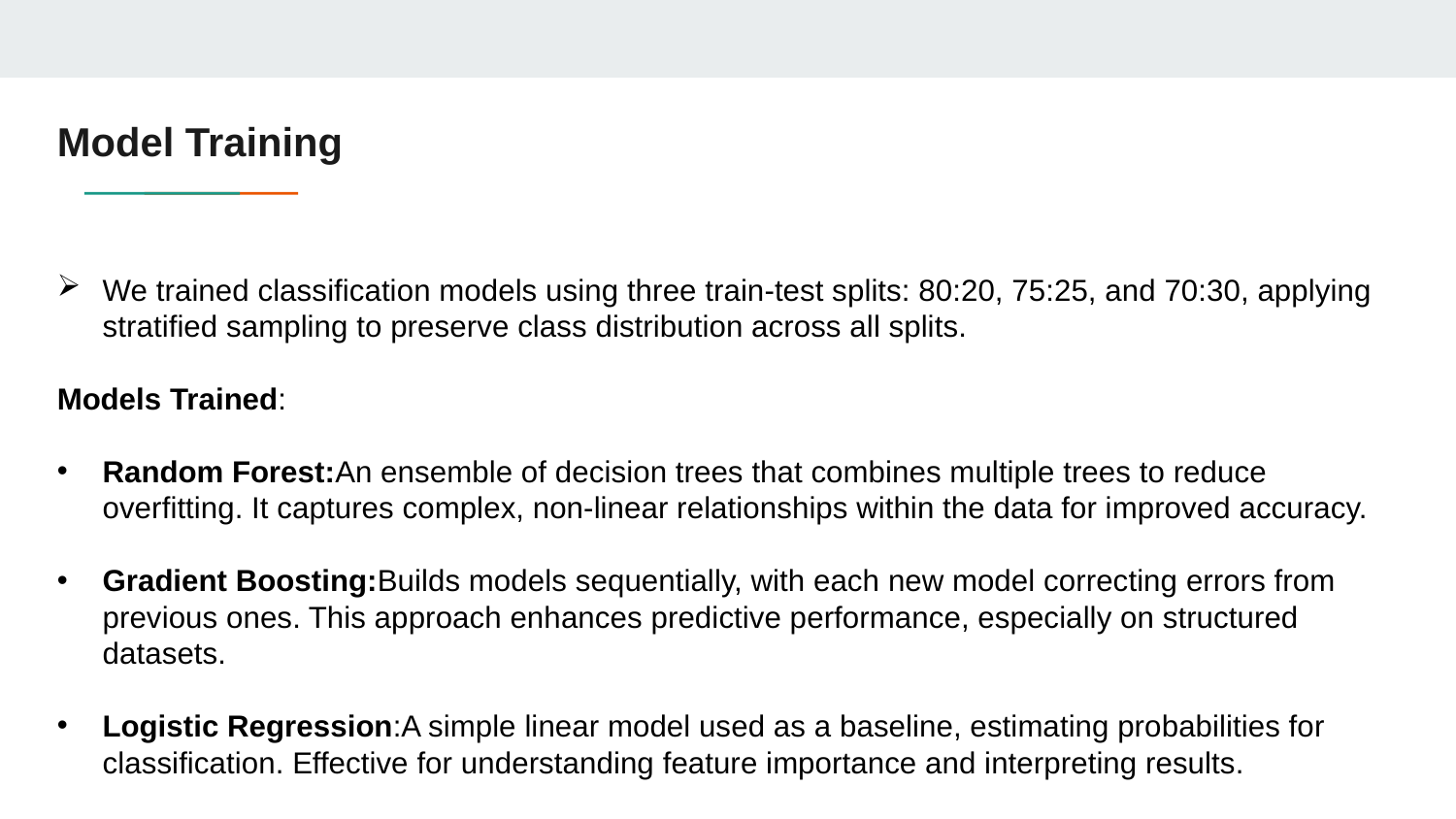

# Model Training
We trained classification models using three train-test splits: 80:20, 75:25, and 70:30, applying stratified sampling to preserve class distribution across all splits.

Models Trained:

Random Forest:An ensemble of decision trees that combines multiple trees to reduce overfitting. It captures complex, non-linear relationships within the data for improved accuracy.

Gradient Boosting:Builds models sequentially, with each new model correcting errors from previous ones. This approach enhances predictive performance, especially on structured datasets.

Logistic Regression:A simple linear model used as a baseline, estimating probabilities for classification. Effective for understanding feature importance and interpreting results.